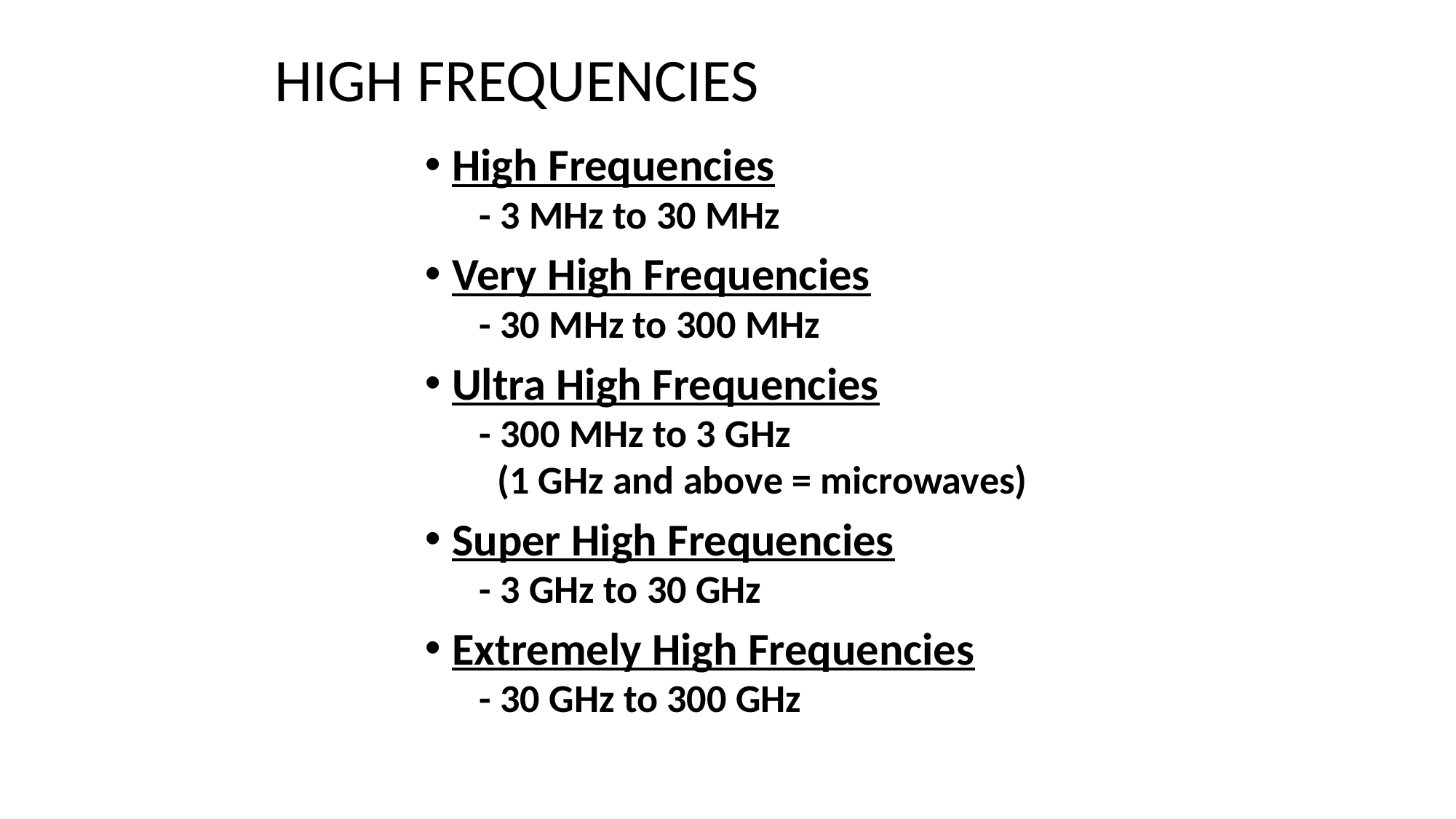

# HIGH FREQUENCIES
High Frequencies
- 3 MHz to 30 MHz
Very High Frequencies
- 30 MHz to 300 MHz
Ultra High Frequencies
- 300 MHz to 3 GHz
  (1 GHz and above = microwaves)
Super High Frequencies
- 3 GHz to 30 GHz
Extremely High Frequencies
- 30 GHz to 300 GHz